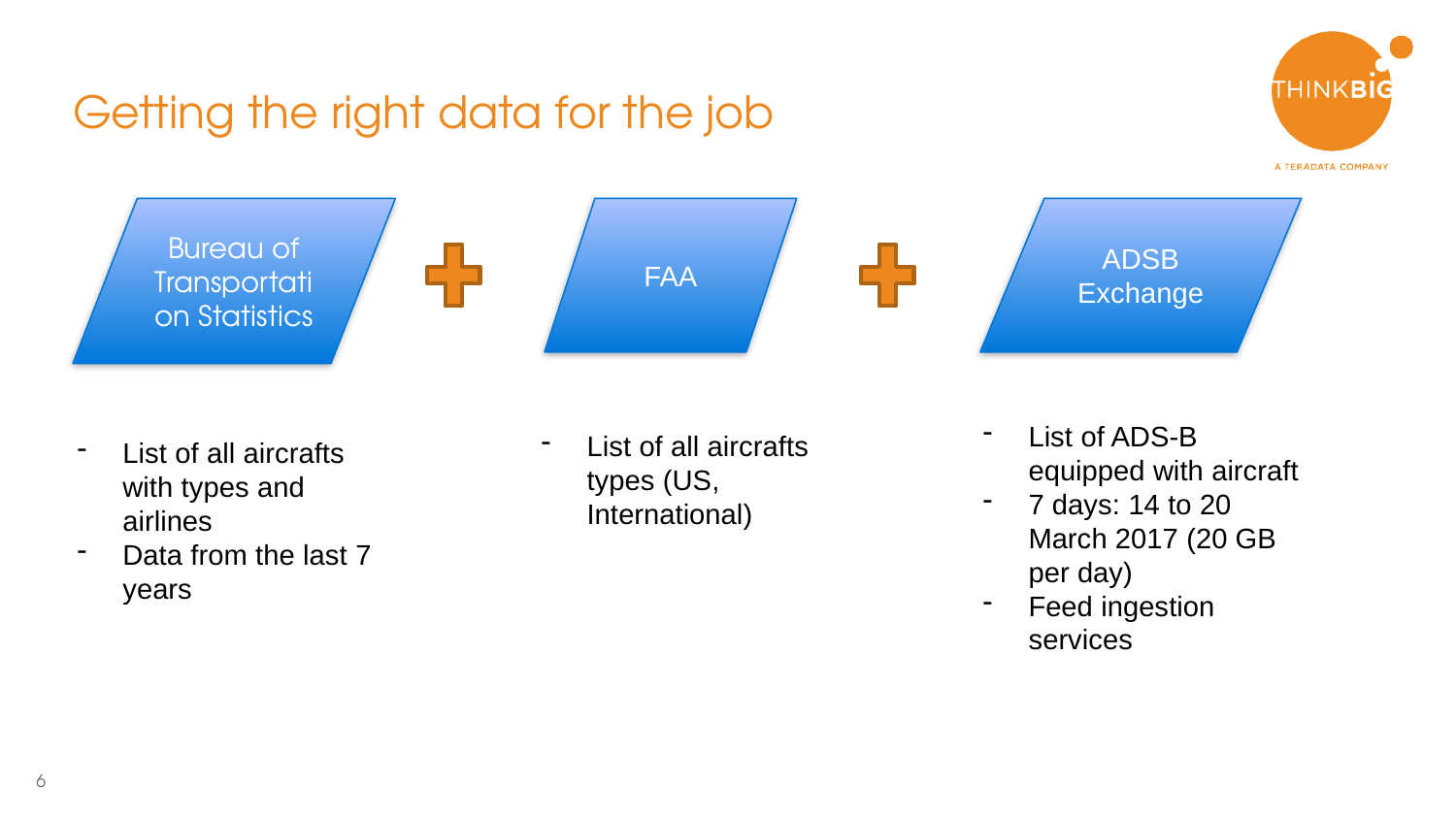

# Getting the right data for the job
Bureau of Transportation Statistics
ADSB Exchange
FAA

List of ADS-B equipped with aircraft
7 days: 14 to 20 March 2017 (20 GB per day)
Feed ingestion services
List of all aircrafts types (US, International)
List of all aircrafts with types and airlines
Data from the last 7 years